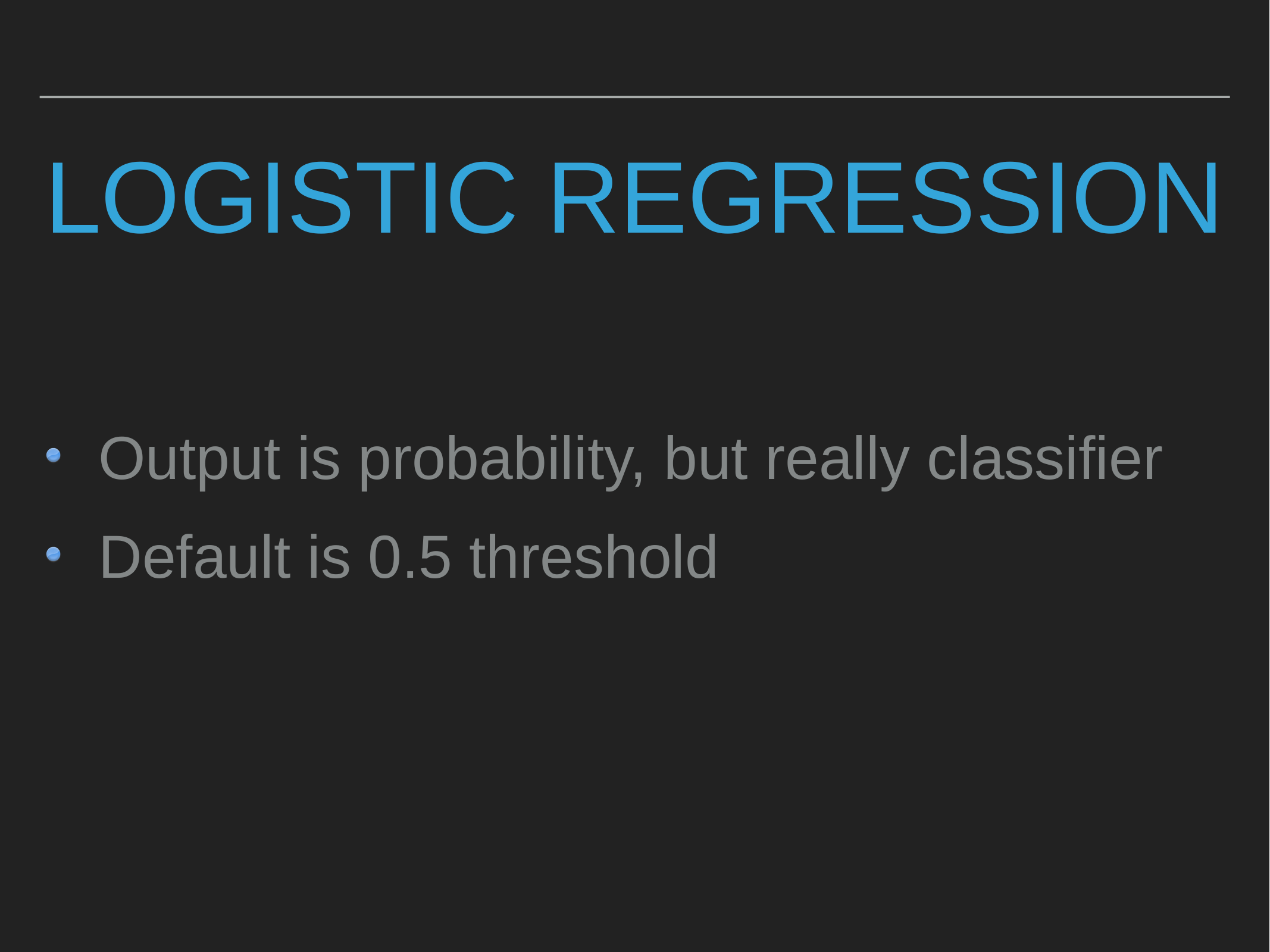

# Logistic Regression
Output is probability, but really classifier
Default is 0.5 threshold